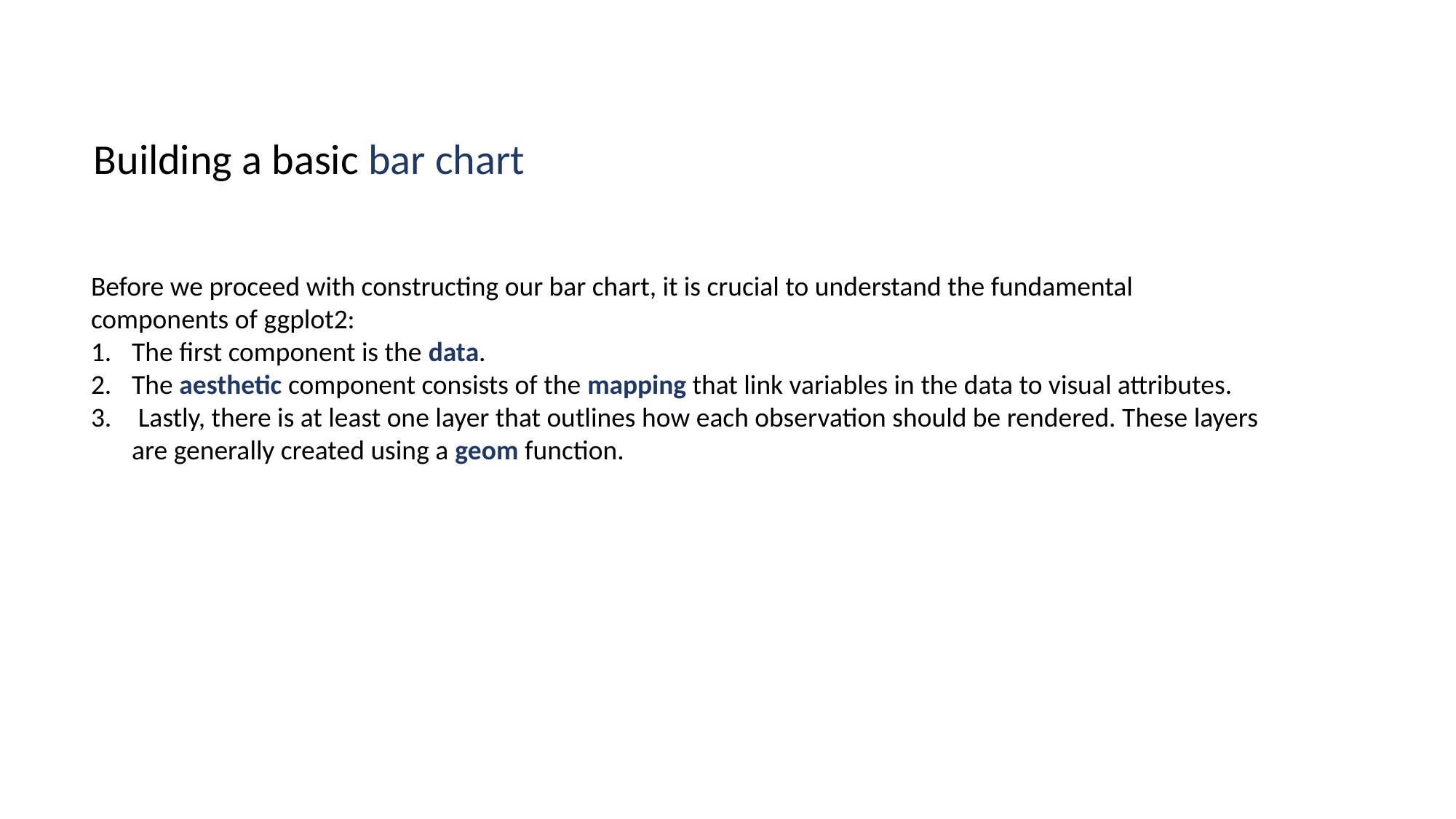

Building a basic bar chart
Before we proceed with constructing our bar chart, it is crucial to understand the fundamental components of ggplot2:
The first component is the data.
The aesthetic component consists of the mapping that link variables in the data to visual attributes.
 Lastly, there is at least one layer that outlines how each observation should be rendered. These layers are generally created using a geom function.